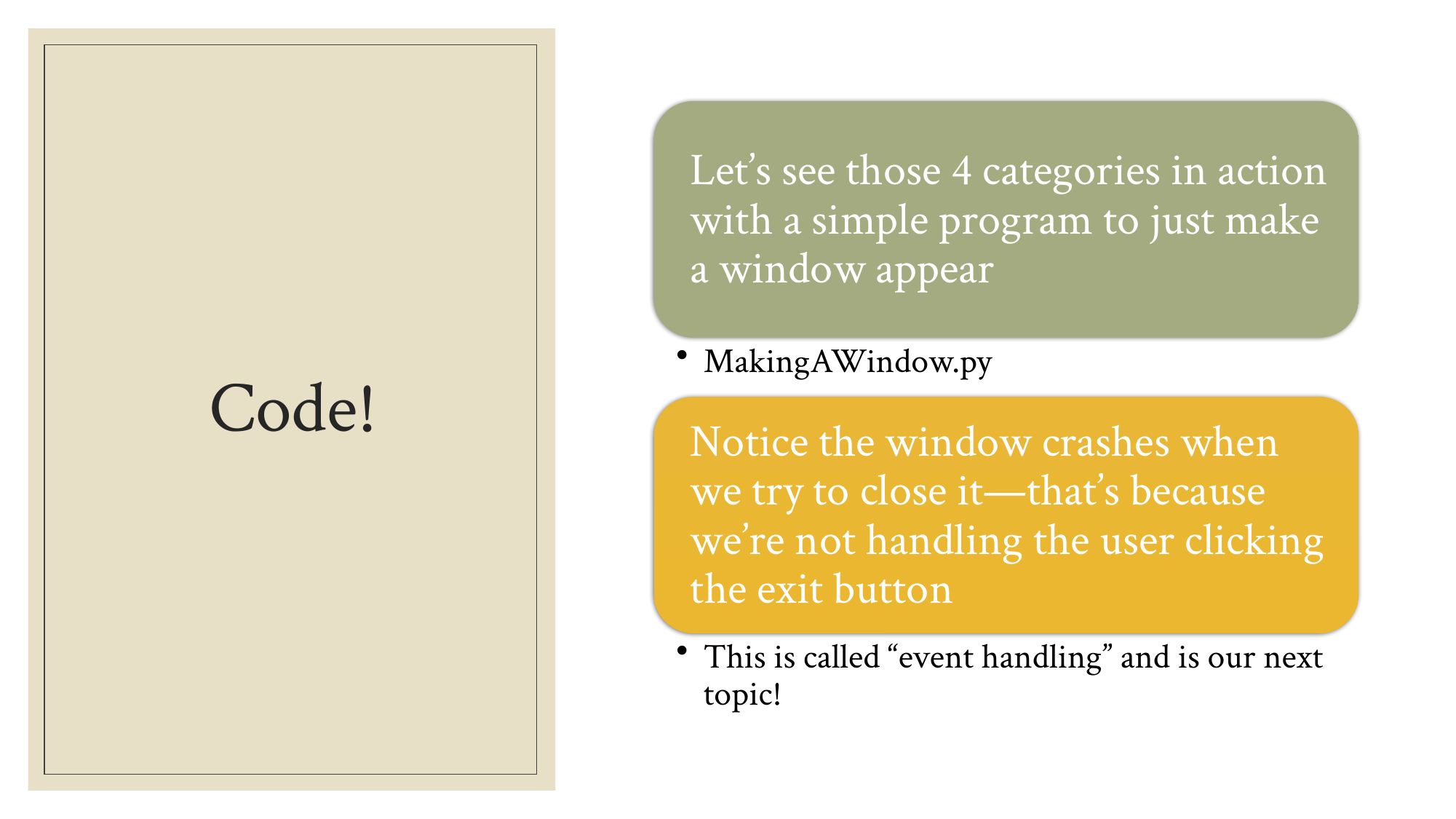

# Code!
Let’s see those 4 categories in action with a simple program to just make a window appear
MakingAWindow.py
Notice the window crashes when we try to close it—that’s because we’re not handling the user clicking the exit button
This is called “event handling” and is our next topic!